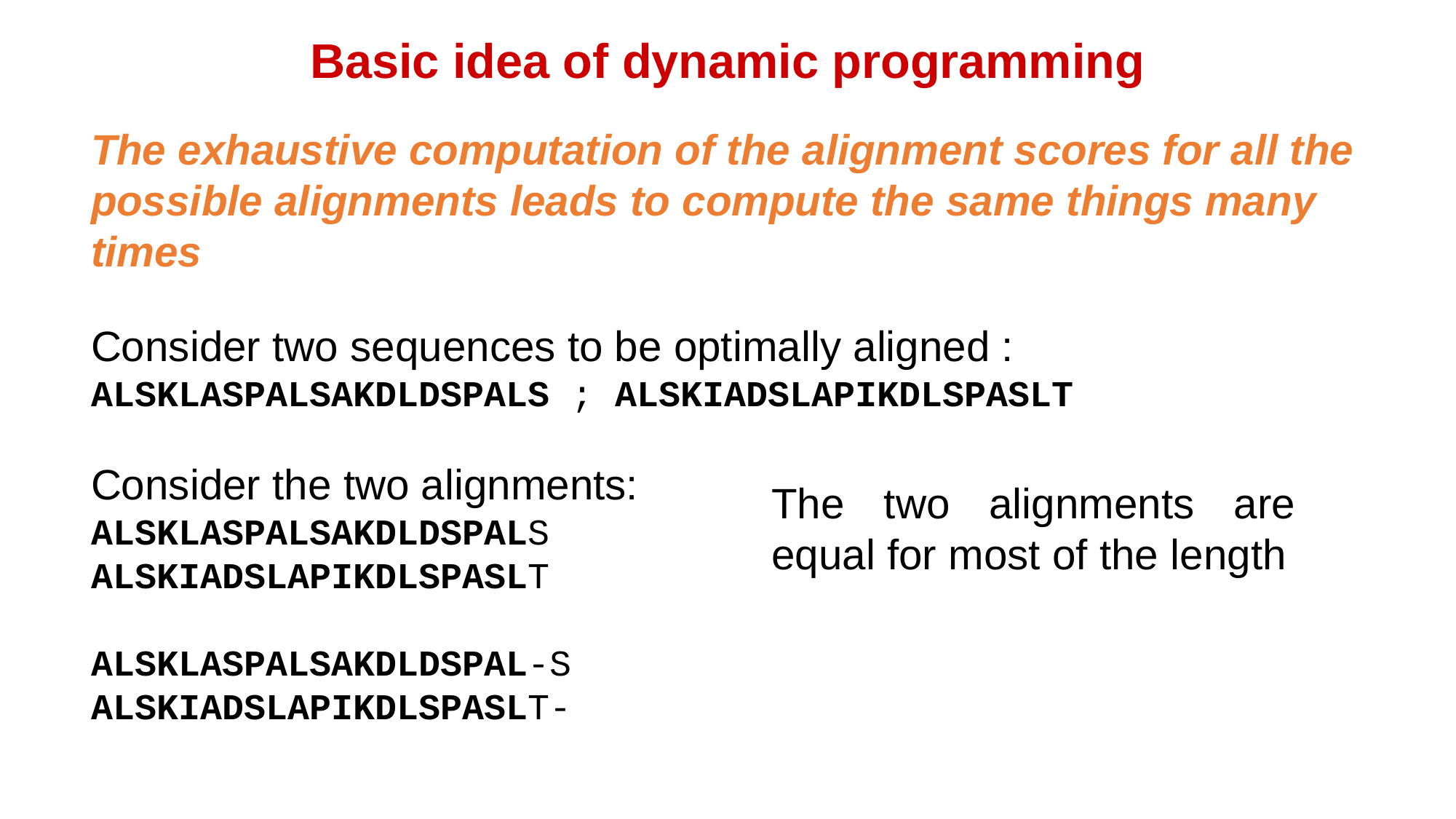

Basic idea of dynamic programming
The exhaustive computation of the alignment scores for all the possible alignments leads to compute the same things many times

Consider two sequences to be optimally aligned :
ALSKLASPALSAKDLDSPALS ; ALSKIADSLAPIKDLSPASLT

Consider the two alignments:
ALSKLASPALSAKDLDSPALS
ALSKIADSLAPIKDLSPASLT

ALSKLASPALSAKDLDSPAL-S
ALSKIADSLAPIKDLSPASLT-

The two alignments are equal for most of the length